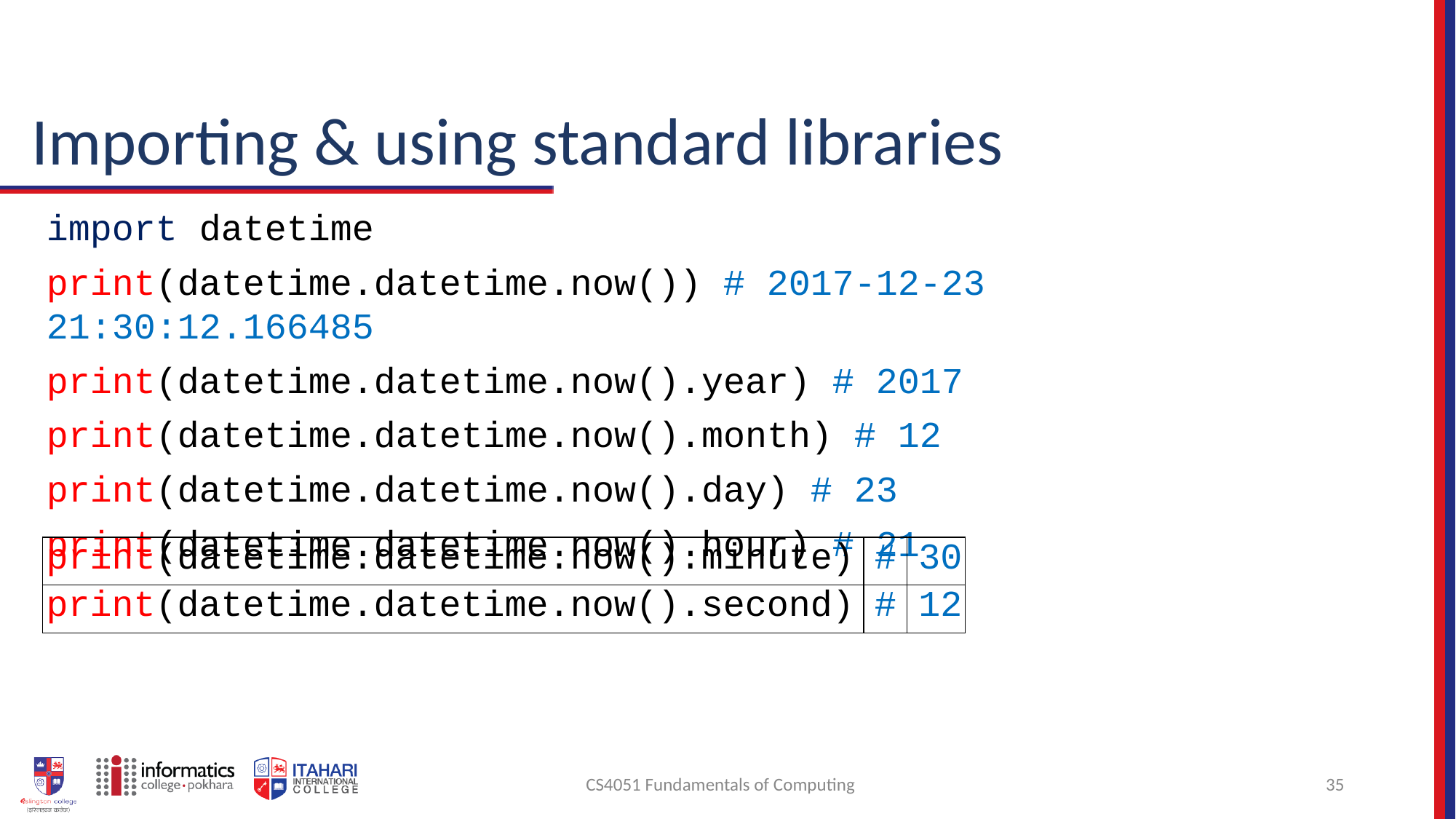

# Importing & using standard libraries
import datetime
print(datetime.datetime.now()) # 2017-12-23 21:30:12.166485
print(datetime.datetime.now().year) # 2017
print(datetime.datetime.now().month) # 12
print(datetime.datetime.now().day) # 23
print(datetime.datetime.now().hour) # 21
| print(datetime.datetime.now().minute) | # | 30 |
| --- | --- | --- |
| print(datetime.datetime.now().second) | # | 12 |
CS4051 Fundamentals of Computing
35